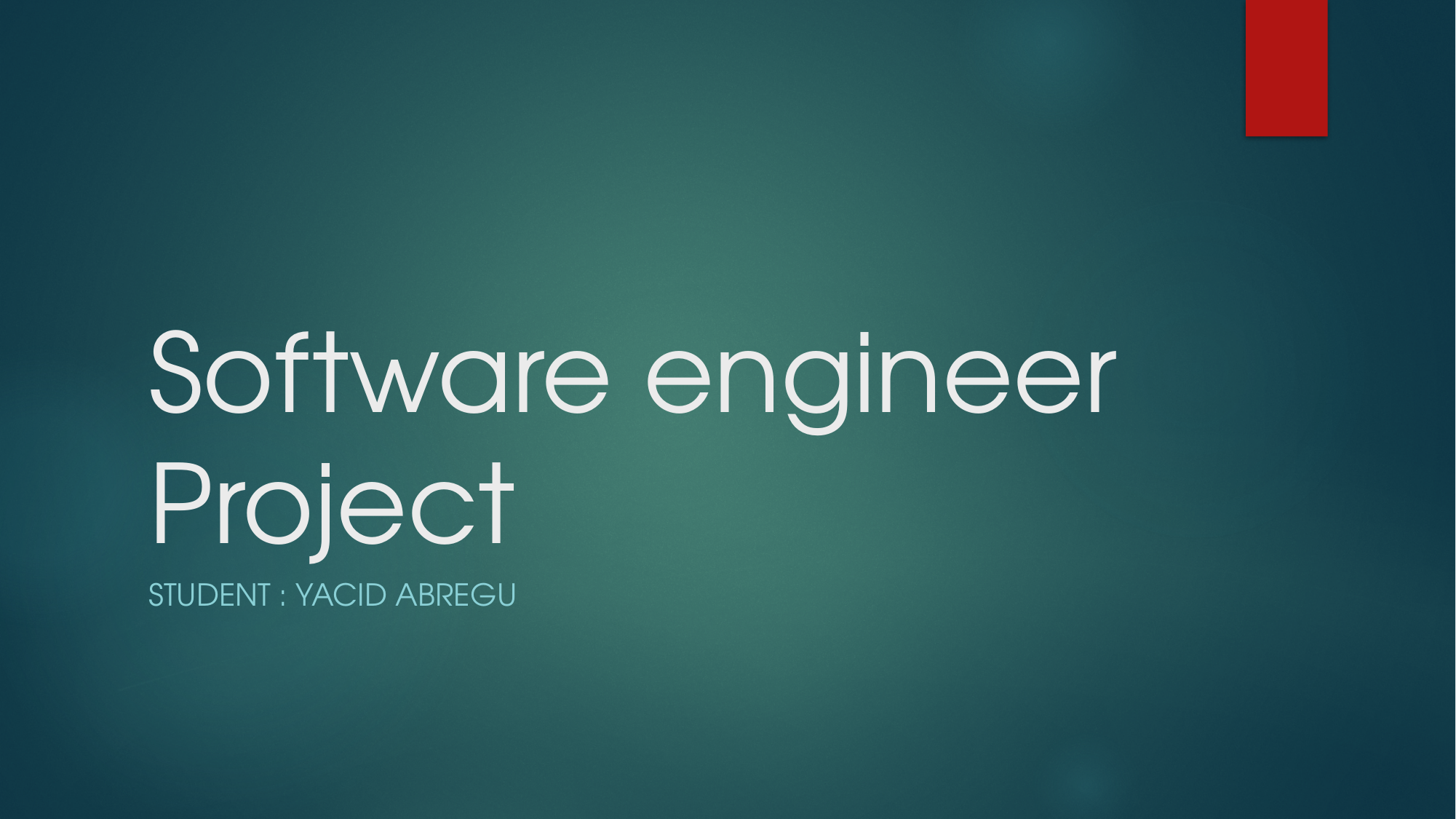

# Software engineer Project
Student : Yacid abregu